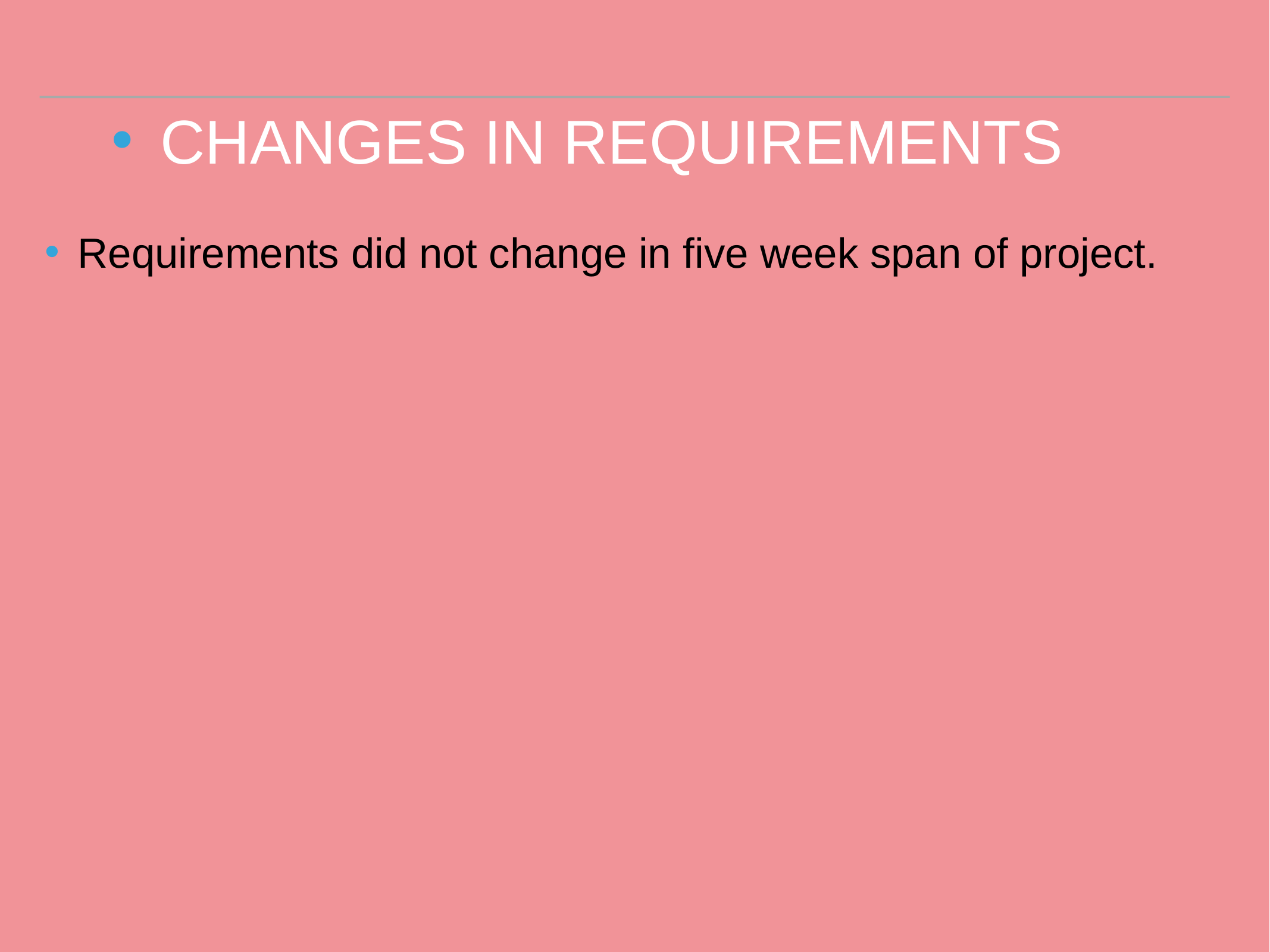

CHANGES IN REQUIREMENTS
Requirements did not change in five week span of project.